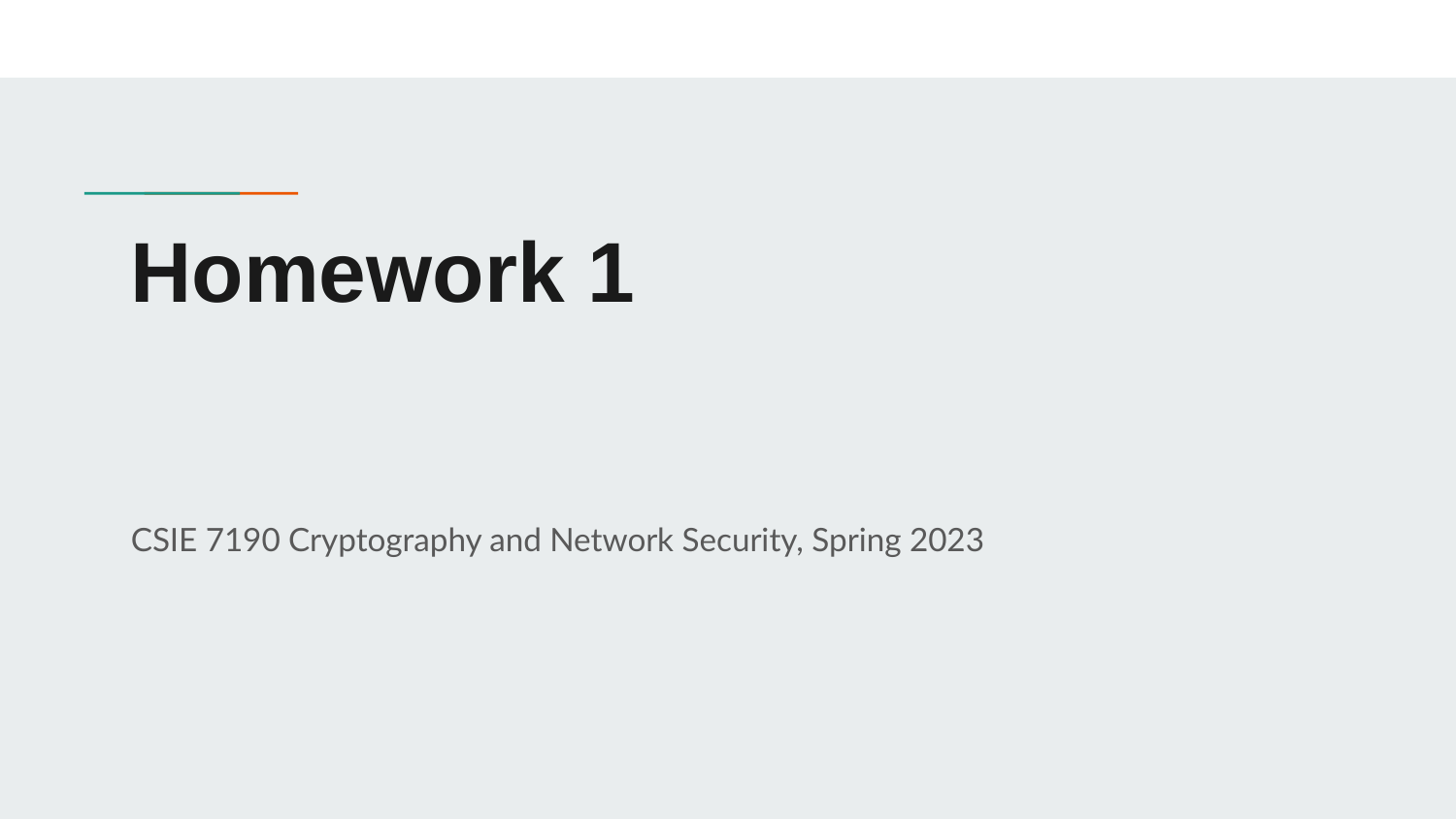

# Homework 1
CSIE 7190 Cryptography and Network Security, Spring 2023